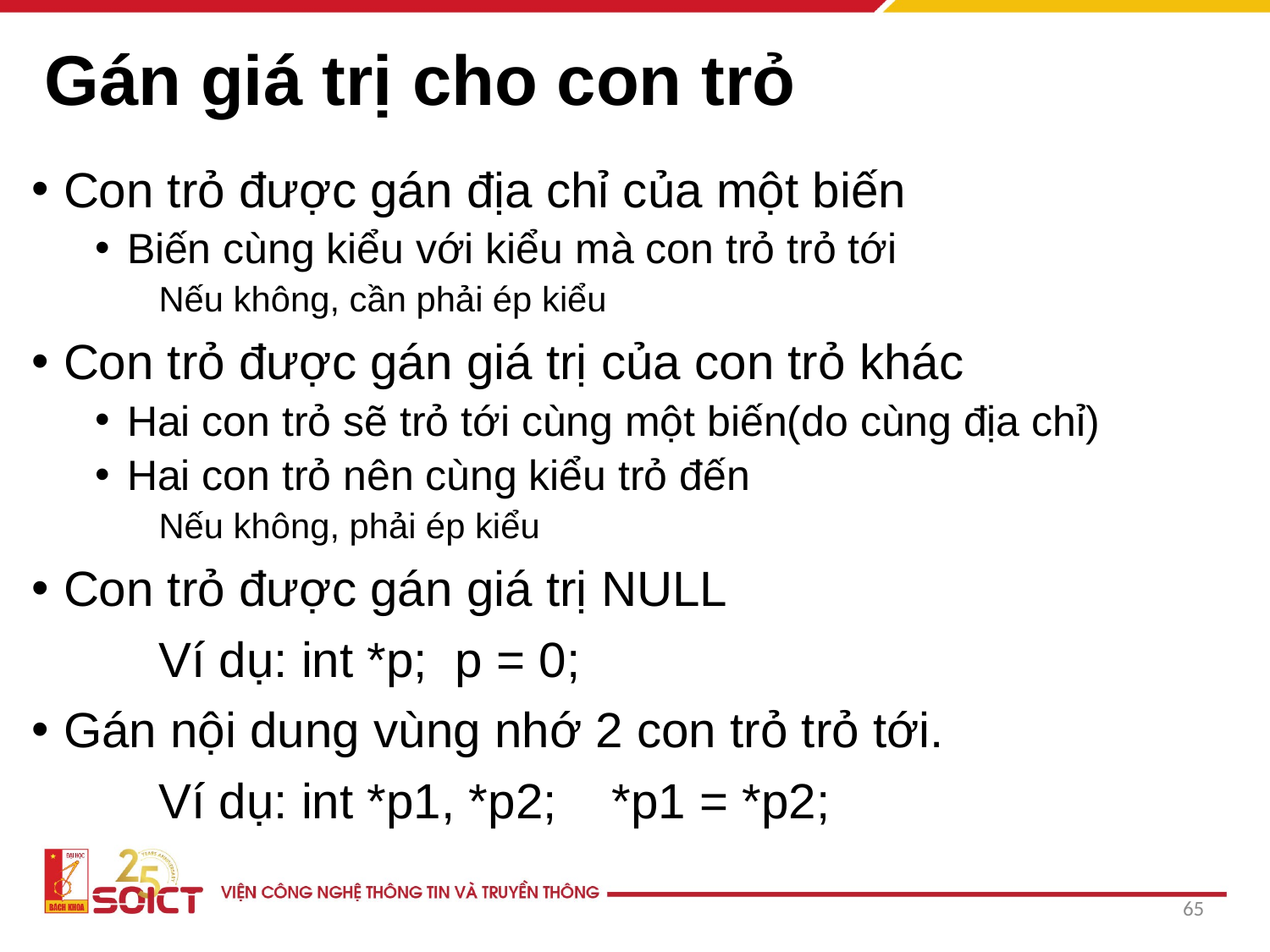

# Gán giá trị cho con trỏ
Con trỏ được gán địa chỉ của một biến
Biến cùng kiểu với kiểu mà con trỏ trỏ tới
Nếu không, cần phải ép kiểu
Con trỏ được gán giá trị của con trỏ khác
Hai con trỏ sẽ trỏ tới cùng một biến(do cùng địa chỉ)
Hai con trỏ nên cùng kiểu trỏ đến
Nếu không, phải ép kiểu
Con trỏ được gán giá trị NULL
	Ví dụ: int *p;  p = 0;
Gán nội dung vùng nhớ 2 con trỏ trỏ tới.
	Ví dụ: int *p1, *p2;    *p1 = *p2;
65